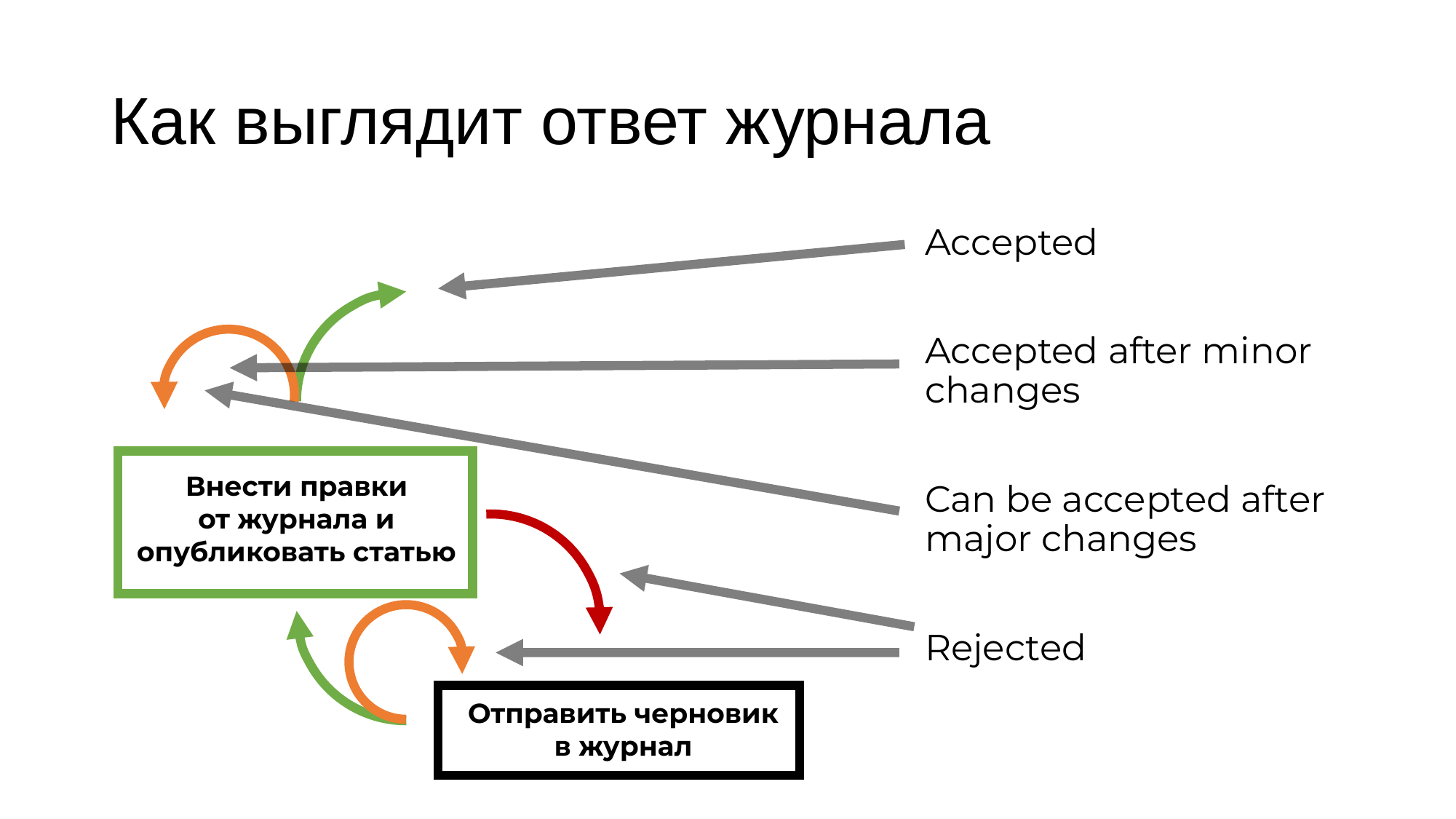

# Как выглядит ответ журнала
Accepted

Accepted after minor changes

Can be accepted after major changes

Rejected

Внести правки
от журнала и опубликовать статью

Отправить черновик
в журнал